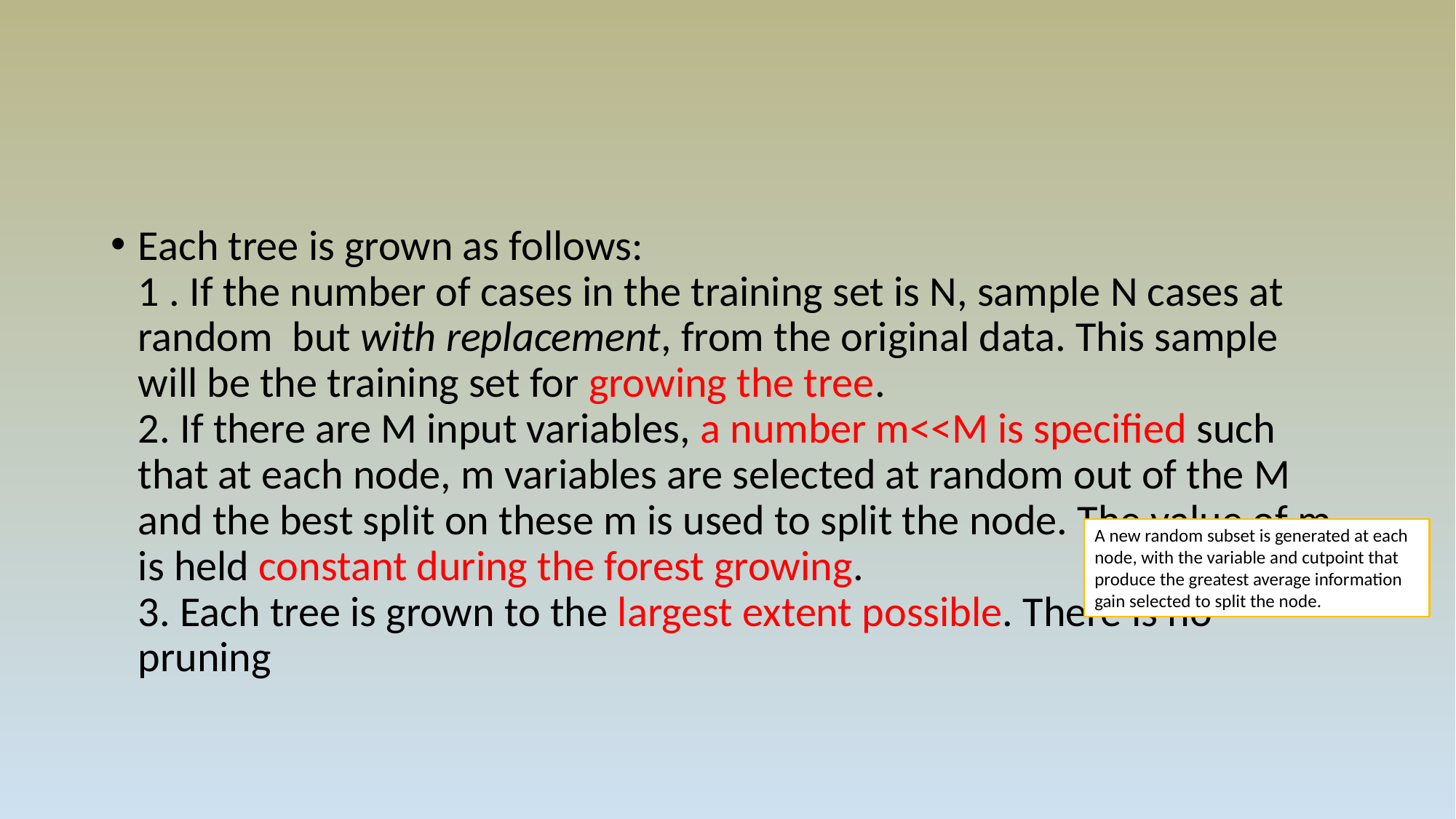

#
Each tree is grown as follows:
1 . If the number of cases in the training set is N, sample N cases at random ­ but with replacement, from the original data. This sample will be the training set for growing the tree.
2. If there are M input variables, a number m<<M is specified such that at each node, m variables are selected at random out of the M and the best split on these m is used to split the node. The value of m is held constant during the forest growing.
3. Each tree is grown to the largest extent possible. There is no pruning
A new random subset is generated at each node, with the variable and cutpoint that produce the greatest average information gain selected to split the node.